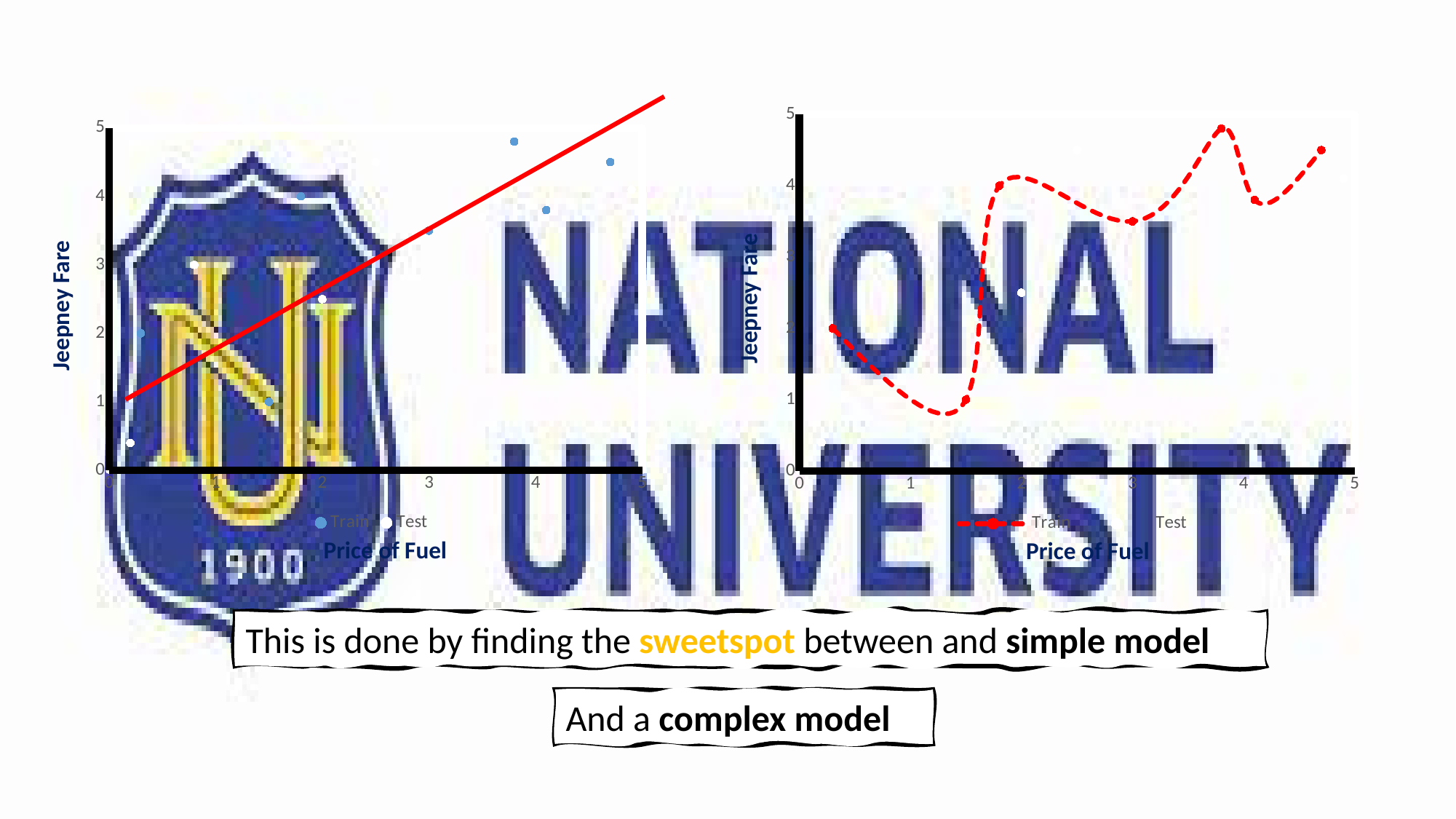

### Chart

| Category |  |  |
|---|---|---|
Jeepney Fare
Price of Fuel

### Chart

| Category |  |  |
|---|---|---|
Jeepney Fare
Price of Fuel
This is done by finding the sweetspot between and simple model
And a complex model